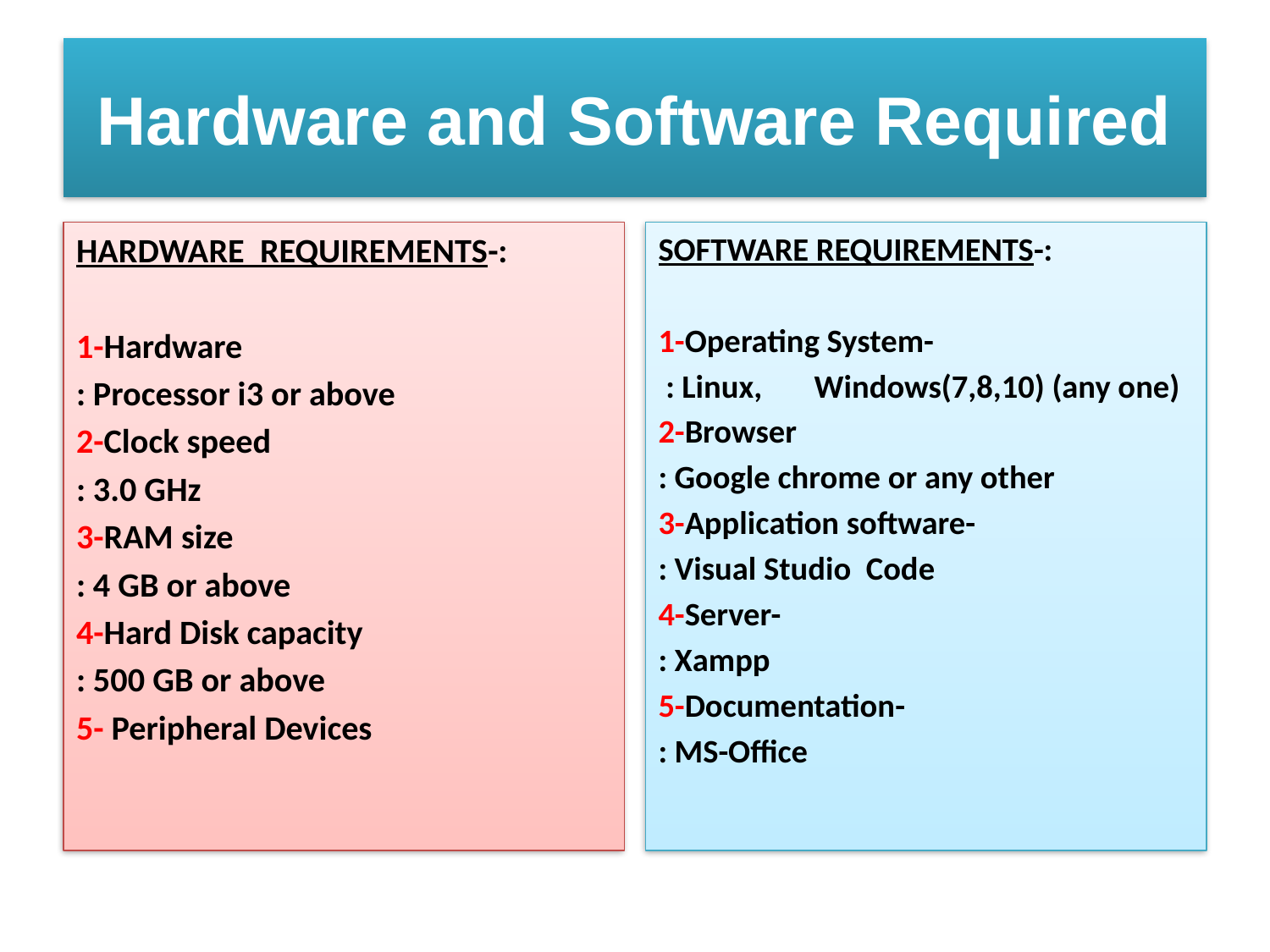

# Hardware and Software Required
HARDWARE  REQUIREMENTS-:

1-Hardware
: Processor i3 or above
2-Clock speed
: 3.0 GHz
3-RAM size
: 4 GB or above
4-Hard Disk capacity
: 500 GB or above
5- Peripheral Devices

SOFTWARE REQUIREMENTS-:

1-Operating System-
 : Linux,	Windows(7,8,10) (any one)
2-Browser
: Google chrome or any other
3-Application software-
: Visual Studio  Code
4-Server-
: Xampp
5-Documentation-
: MS-Office